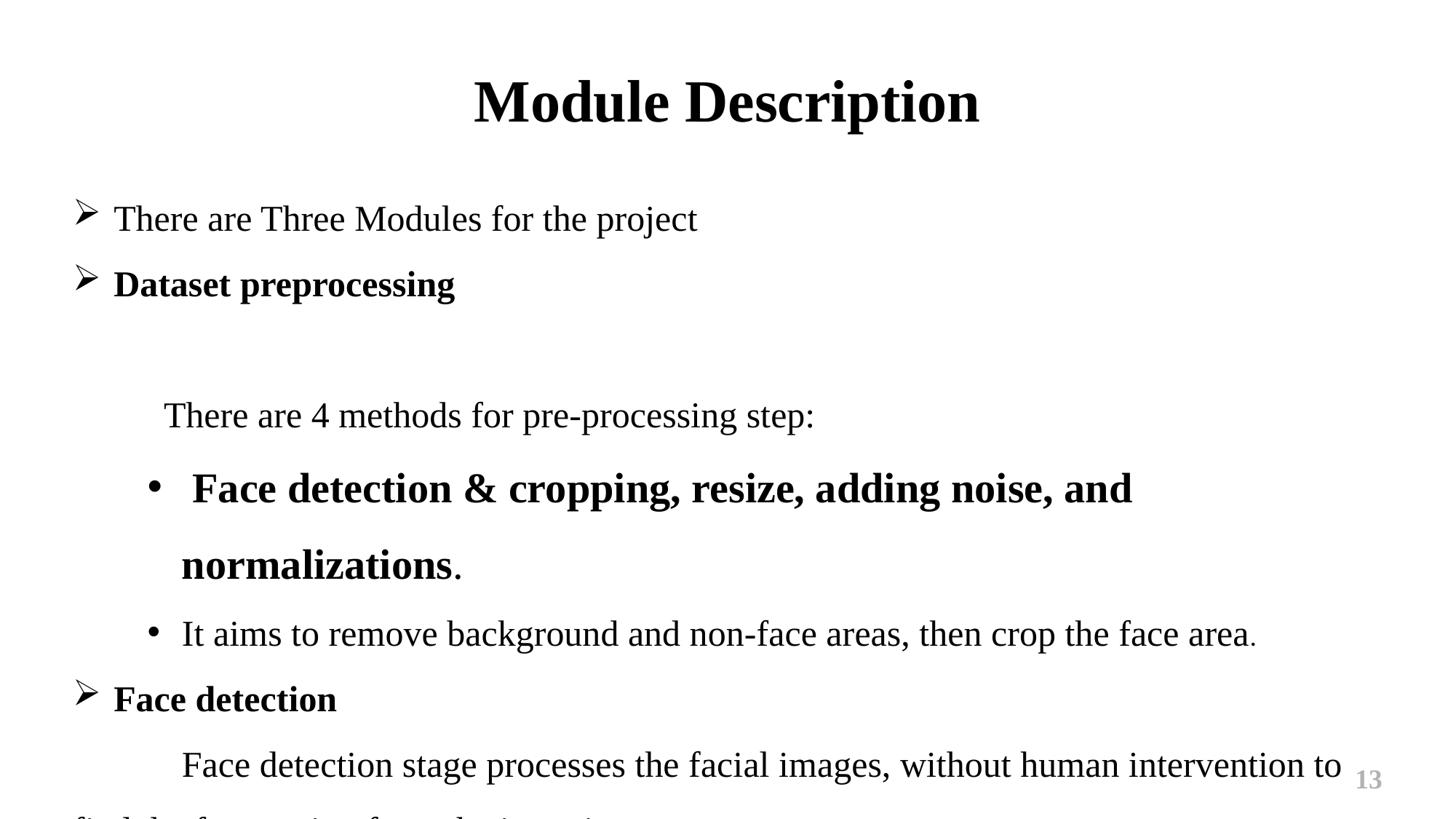

# Module Description
There are Three Modules for the project
Dataset preprocessing

          There are 4 methods for pre-processing step:
 Face detection & cropping, resize, adding noise, and    normalizations.
It aims to remove background and non-face areas, then crop the face area.
Face detection
            Face detection stage processes the facial images, without human intervention to find the face region from the input images or sequences
13